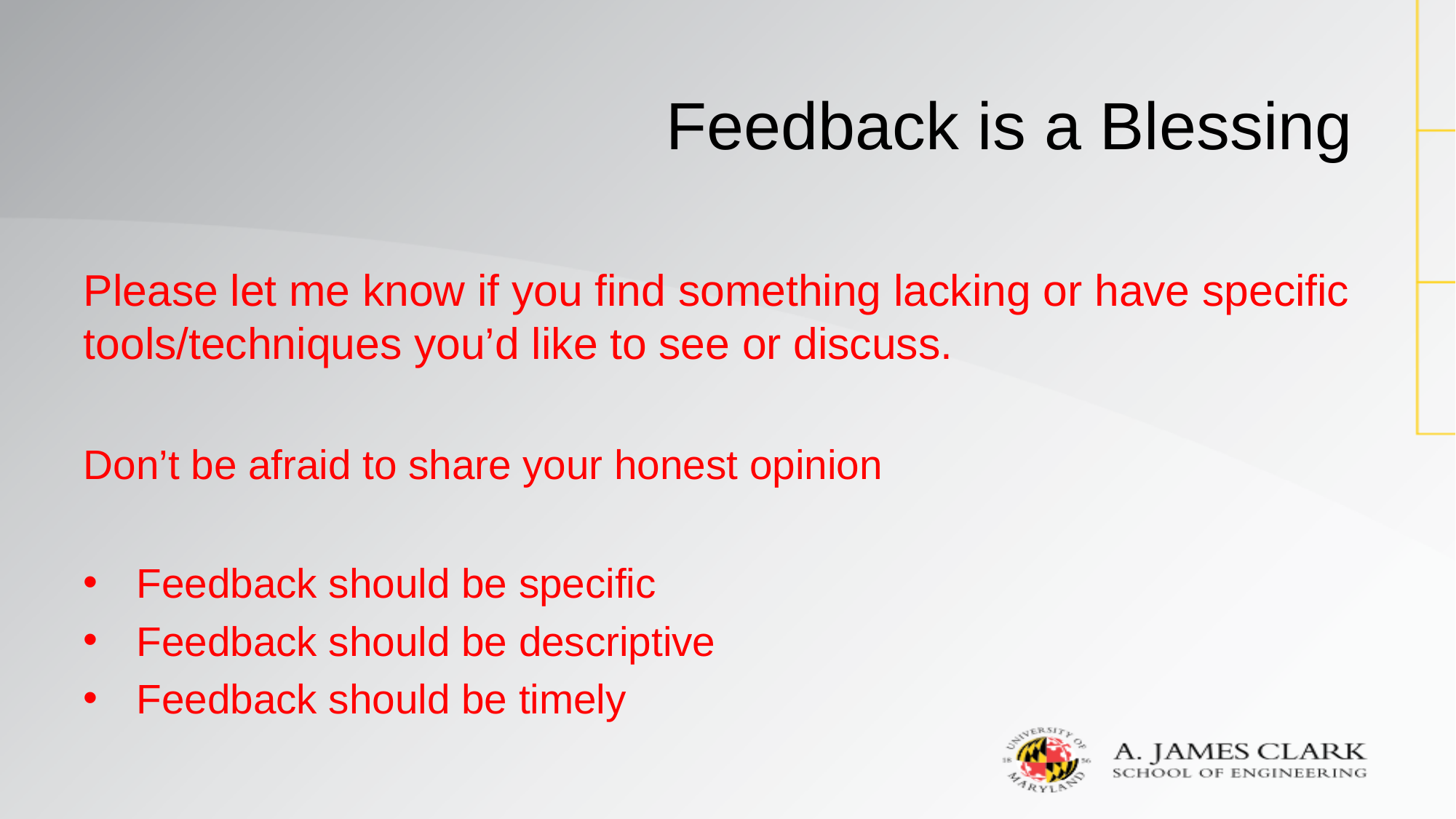

# Feedback is a Blessing
Please let me know if you find something lacking or have specific tools/techniques you’d like to see or discuss.

Don’t be afraid to share your honest opinion

Feedback should be specific
Feedback should be descriptive
Feedback should be timely